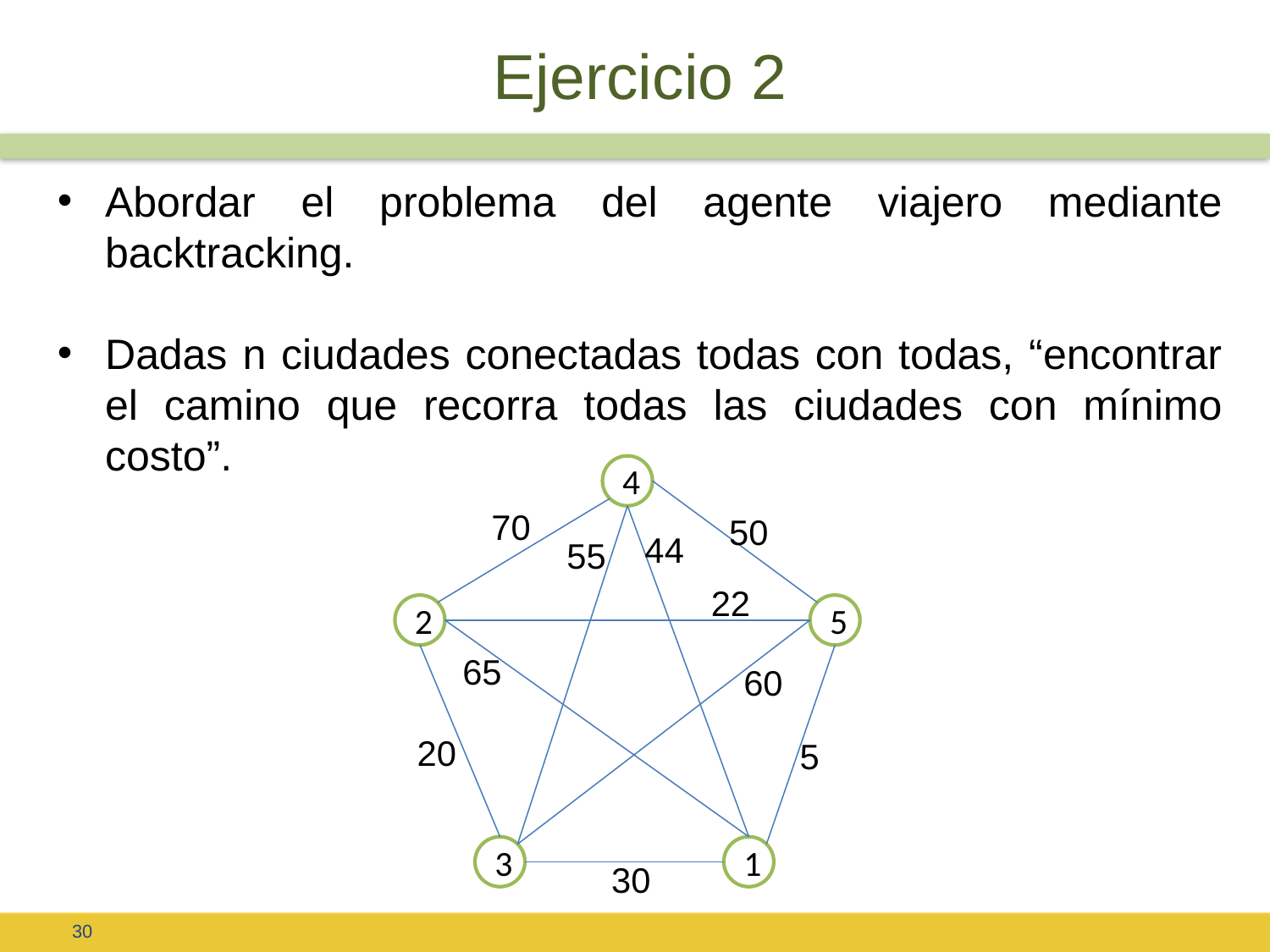

# Ejercicio 2
Abordar el problema del agente viajero mediante backtracking.

Dadas n ciudades conectadas todas con todas, “encontrar el camino que recorra todas las ciudades con mínimo costo”.
4
70
50
44
55
22
2
5
65
60
20
5
3
1
30